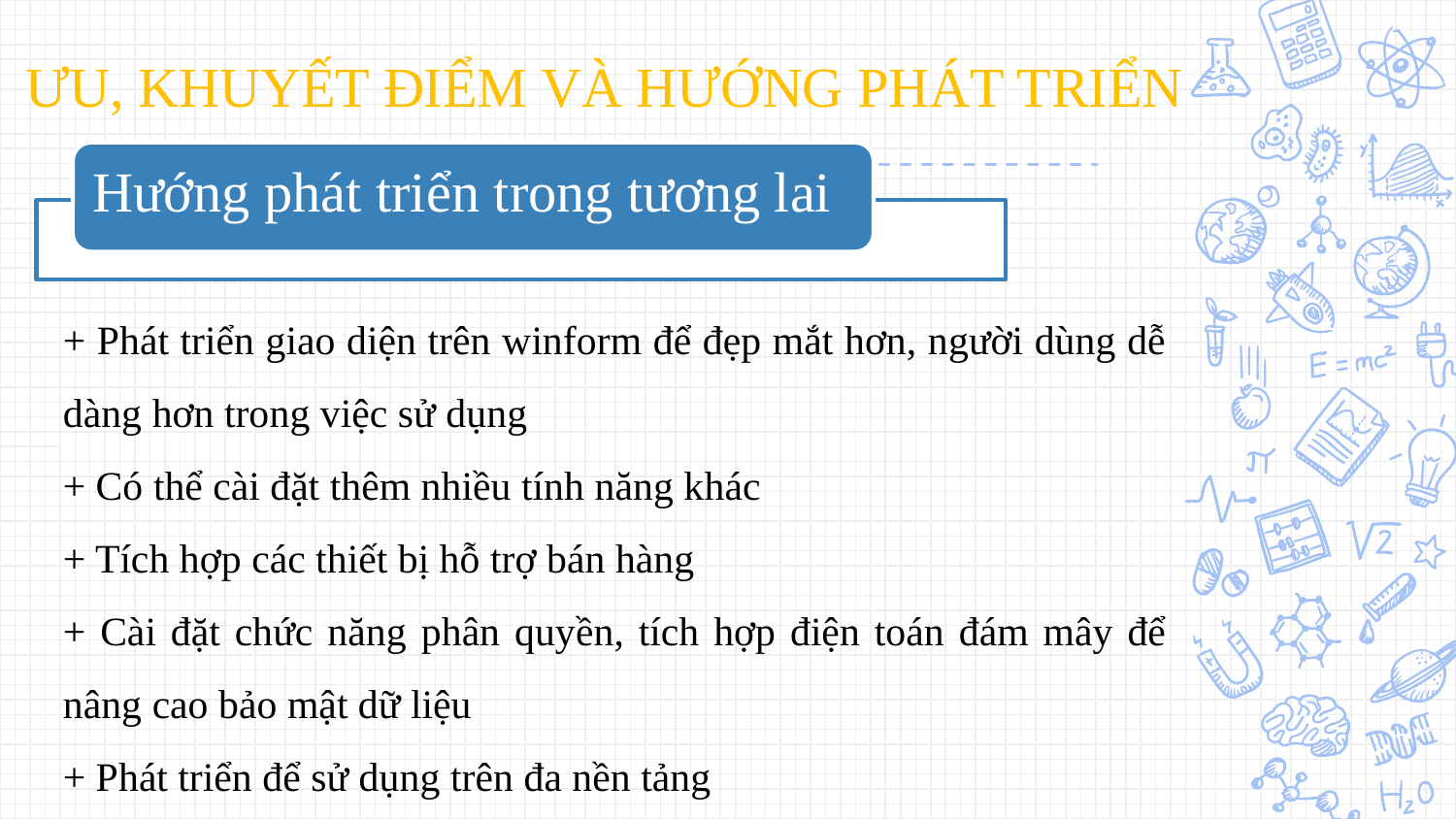

ƯU, KHUYẾT ĐIỂM VÀ HƯỚNG PHÁT TRIỂN

Hướng phát triển trong tương lai

+ Phát triển giao diện trên winform để đẹp mắt hơn, người dùng dễ dàng hơn trong việc sử dụng
+ Có thể cài đặt thêm nhiều tính năng khác
+ Tích hợp các thiết bị hỗ trợ bán hàng
+ Cài đặt chức năng phân quyền, tích hợp điện toán đám mây để nâng cao bảo mật dữ liệu
+ Phát triển để sử dụng trên đa nền tảng